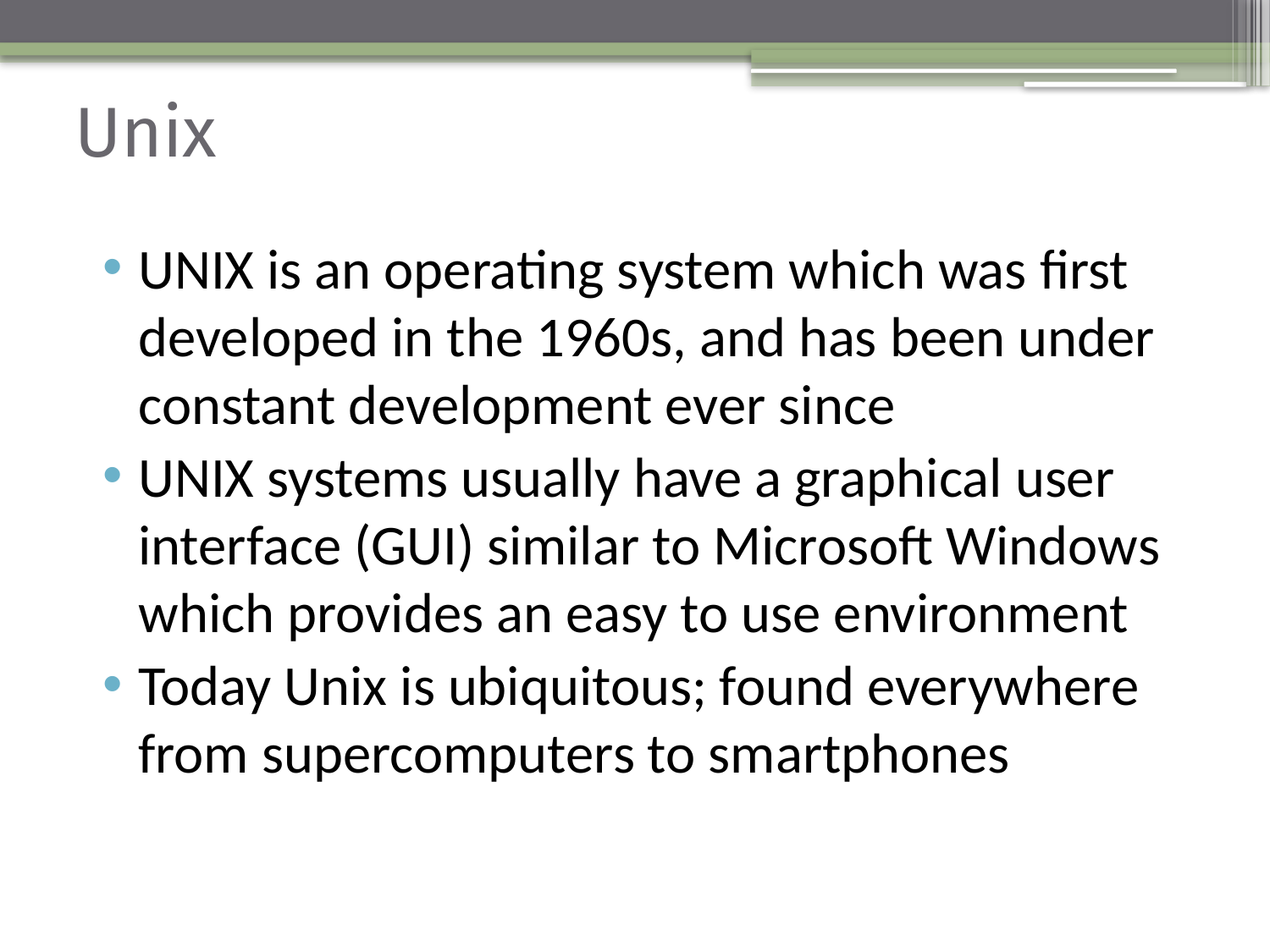

# Unix
UNIX is an operating system which was first developed in the 1960s, and has been under constant development ever since
UNIX systems usually have a graphical user interface (GUI) similar to Microsoft Windows which provides an easy to use environment
Today Unix is ubiquitous; found everywhere from supercomputers to smartphones